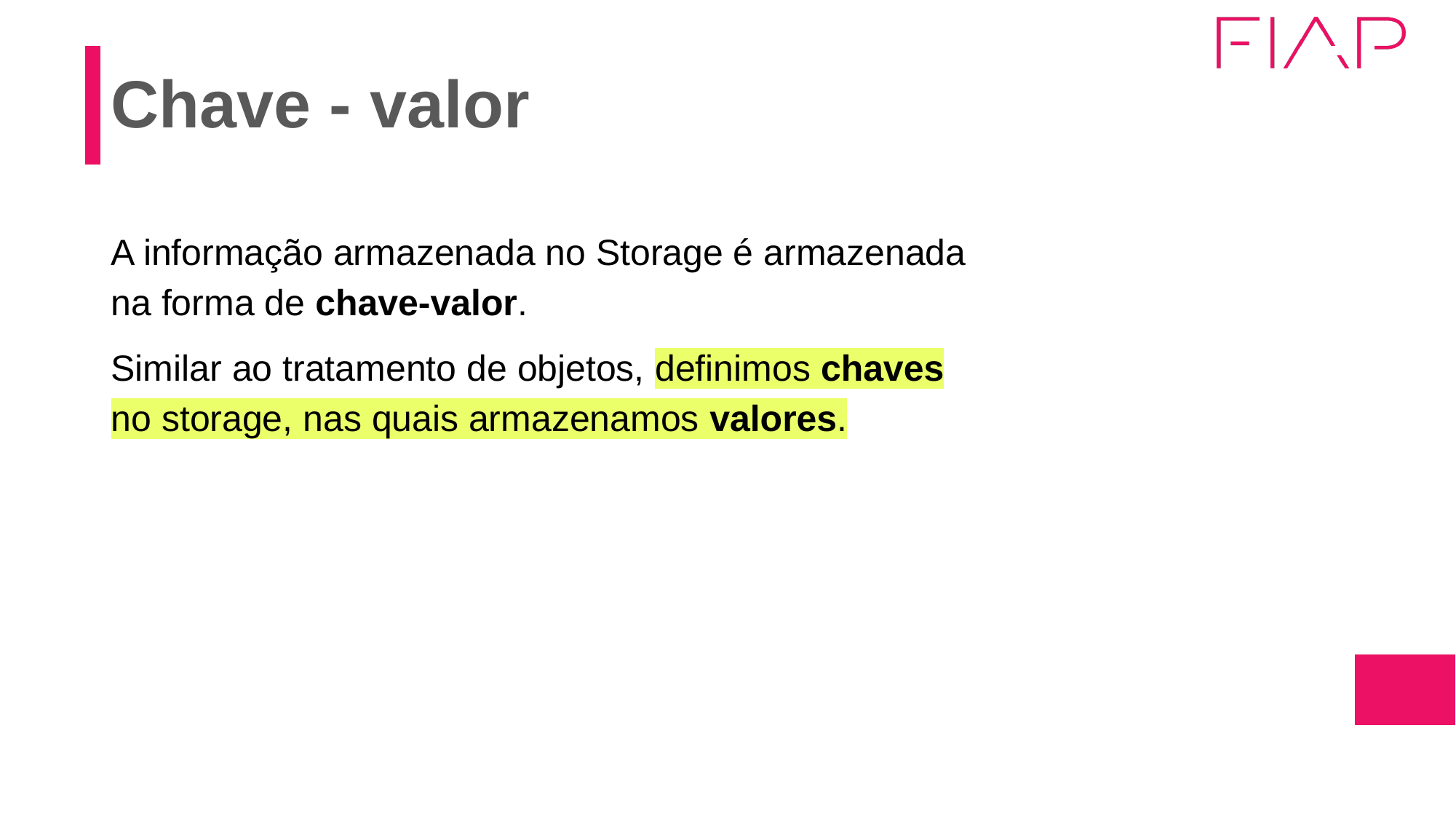

# Chave - valor
A informação armazenada no Storage é armazenada na forma de chave-valor.
Similar ao tratamento de objetos, definimos chaves no storage, nas quais armazenamos valores.
6